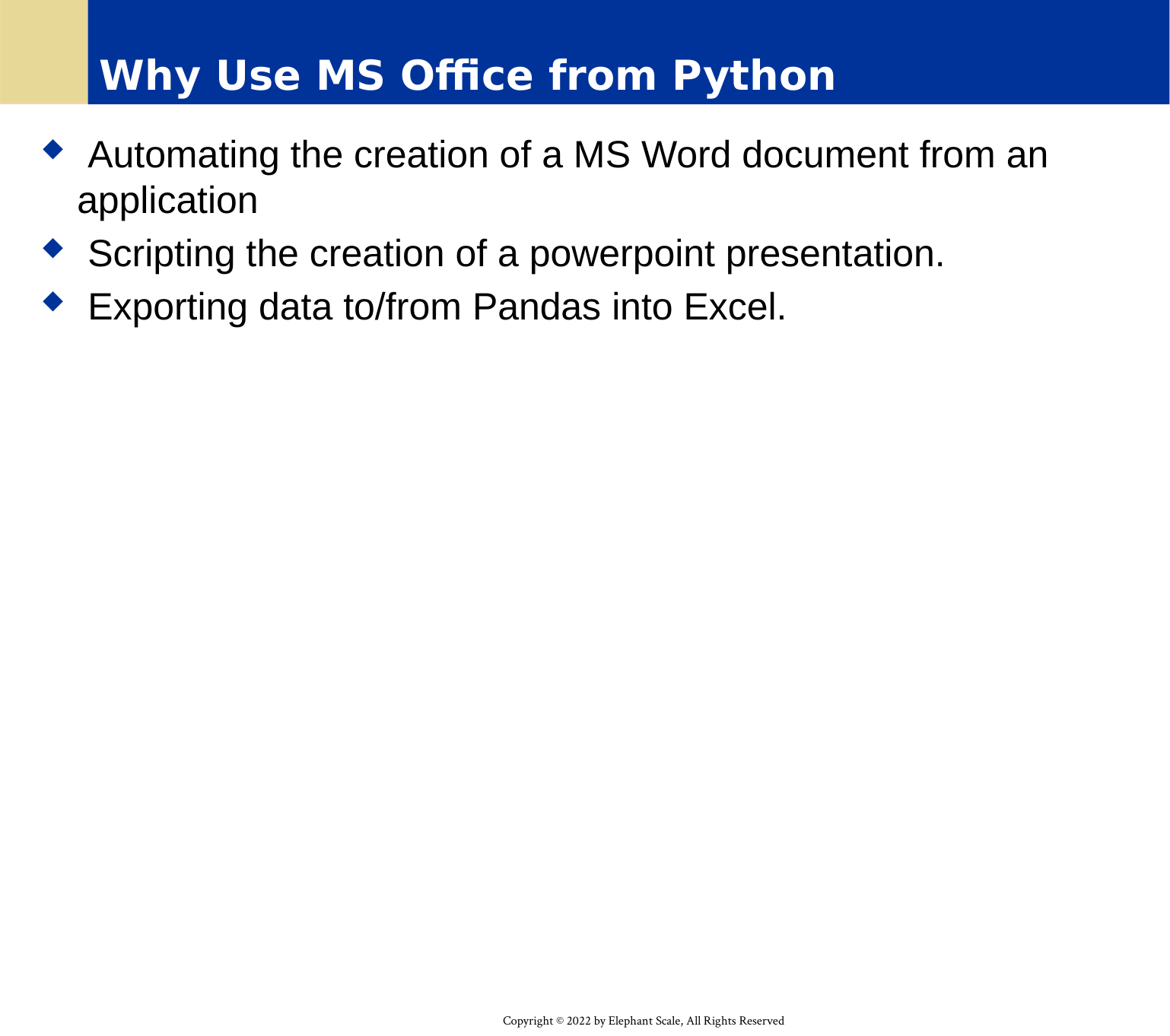

# Why Use MS Office from Python
 Automating the creation of a MS Word document from an application
 Scripting the creation of a powerpoint presentation.
 Exporting data to/from Pandas into Excel.
Copyright © 2022 by Elephant Scale, All Rights Reserved